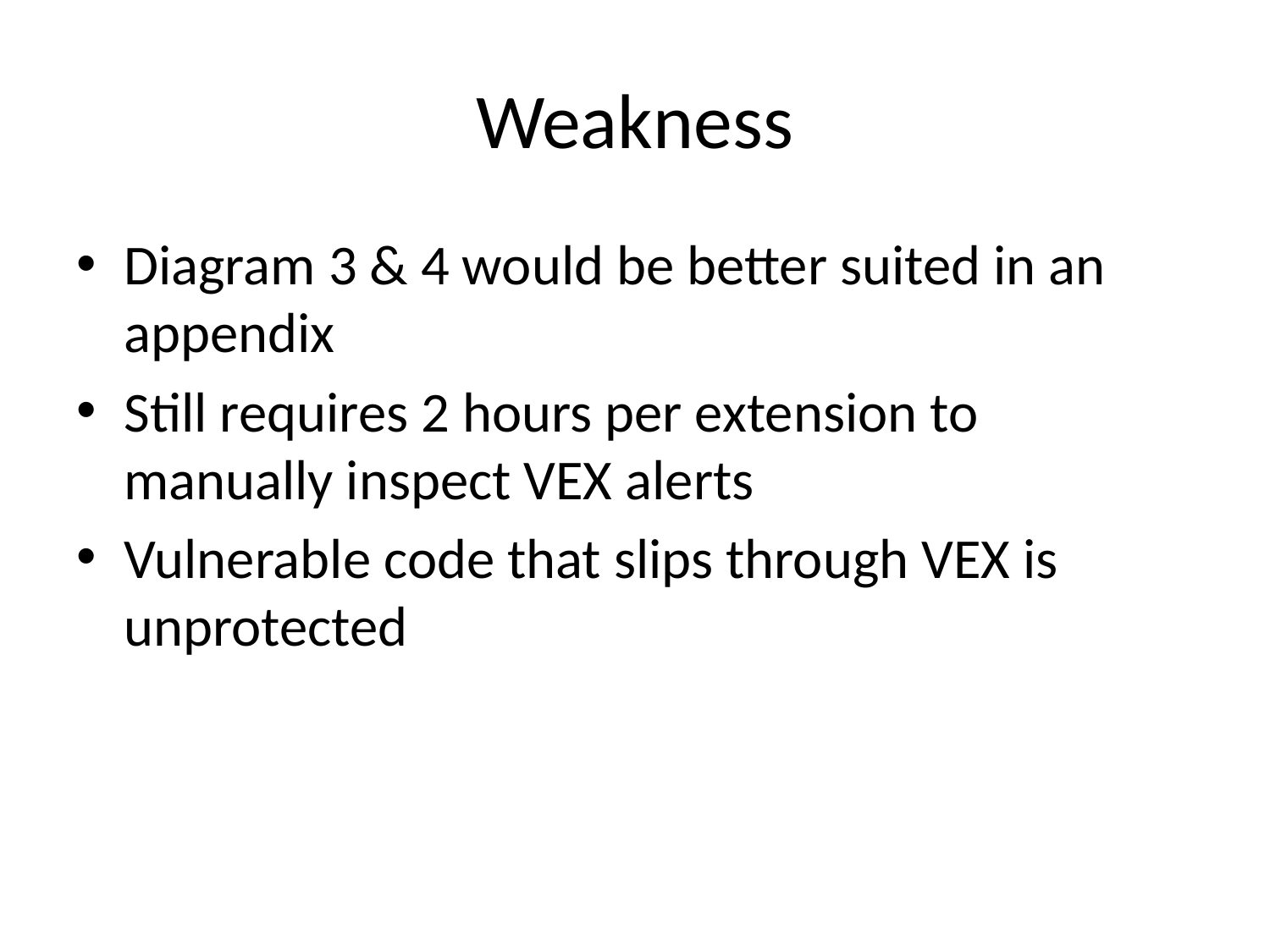

# Weakness
Diagram 3 & 4 would be better suited in an appendix
Still requires 2 hours per extension to manually inspect VEX alerts
Vulnerable code that slips through VEX is unprotected